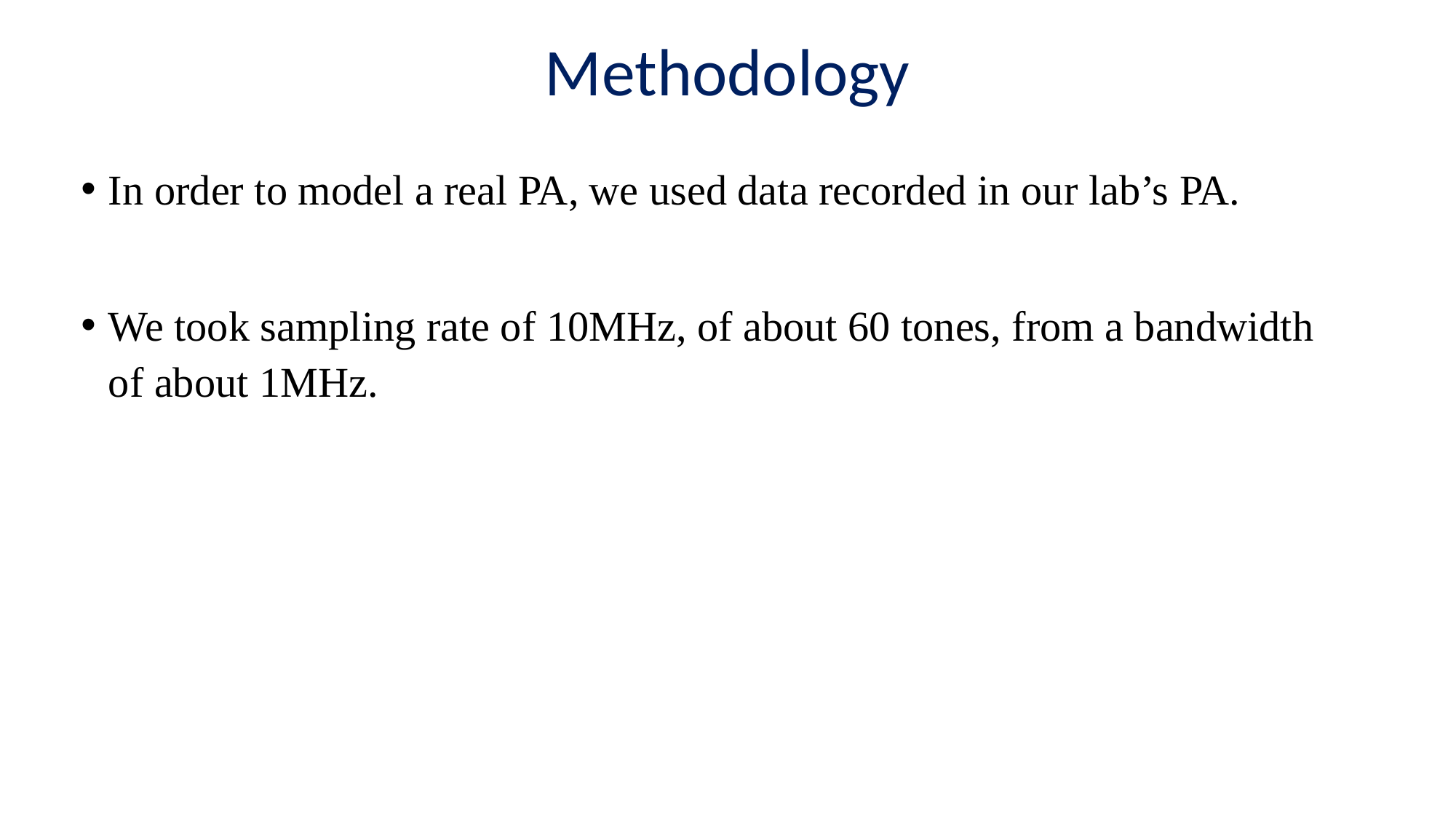

Methodology

In order to model a real PA, we used data recorded in our lab’s PA.

We took sampling rate of 10MHz, of about 60 tones, from a bandwidth of about 1MHz.